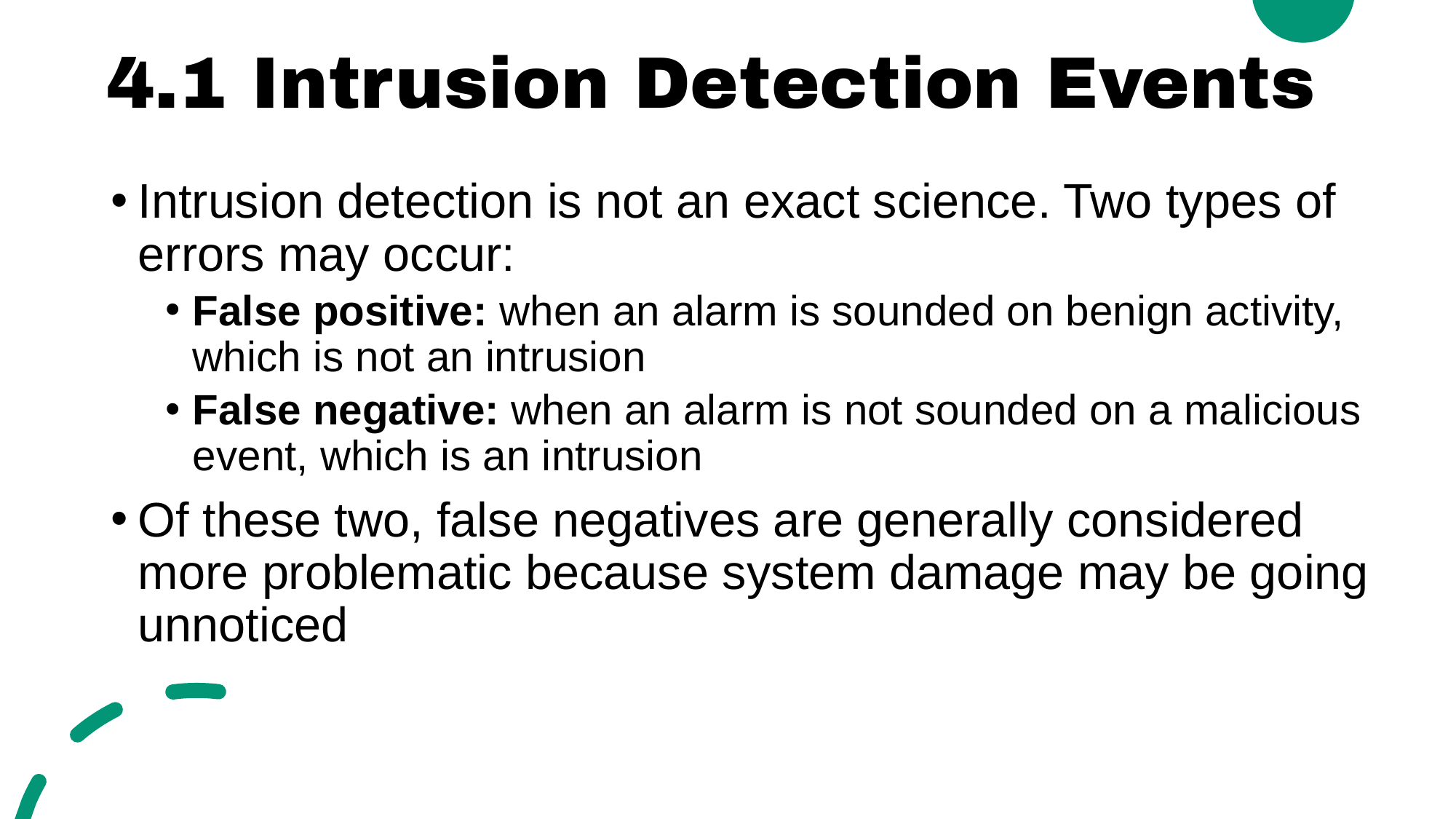

# 4.1 Intrusion Detection Events
Intrusion detection is not an exact science. Two types of errors may occur:
False positive: when an alarm is sounded on benign activity, which is not an intrusion
False negative: when an alarm is not sounded on a malicious event, which is an intrusion
Of these two, false negatives are generally considered more problematic because system damage may be going unnoticed